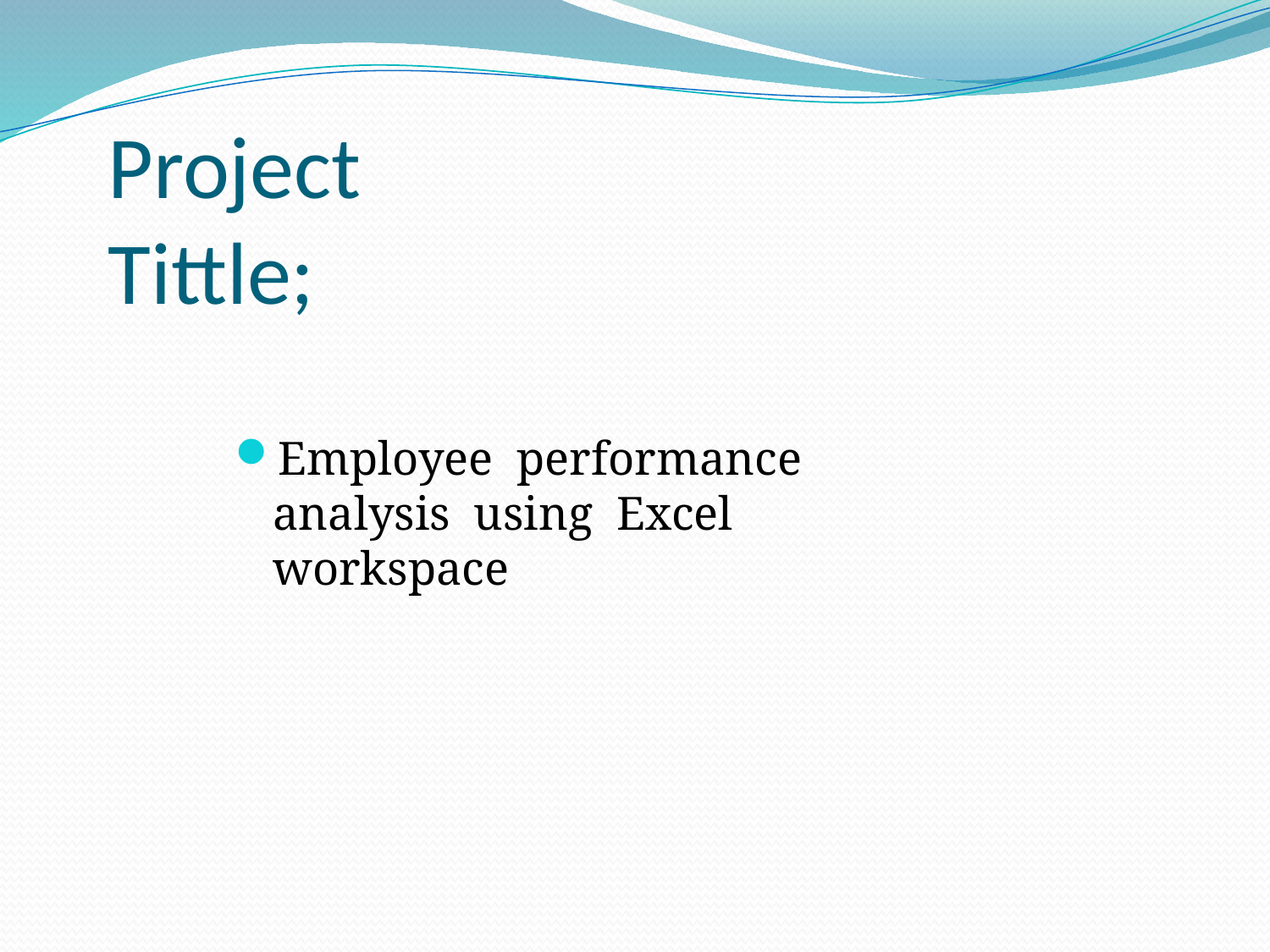

# Project  Tittle;
Employee  performance  analysis  using  Excel  workspace